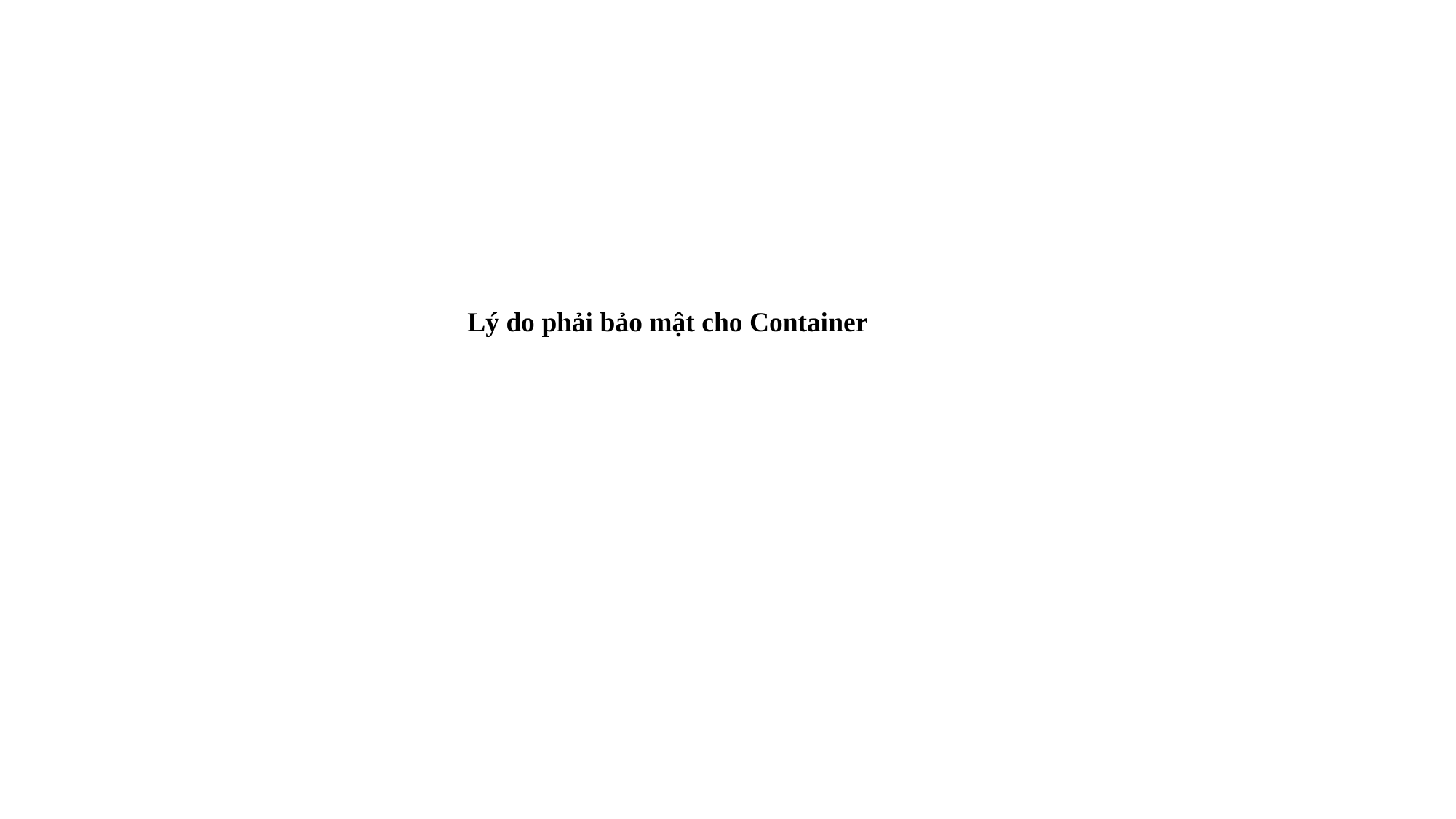

Lý do phải bảo mật cho Container